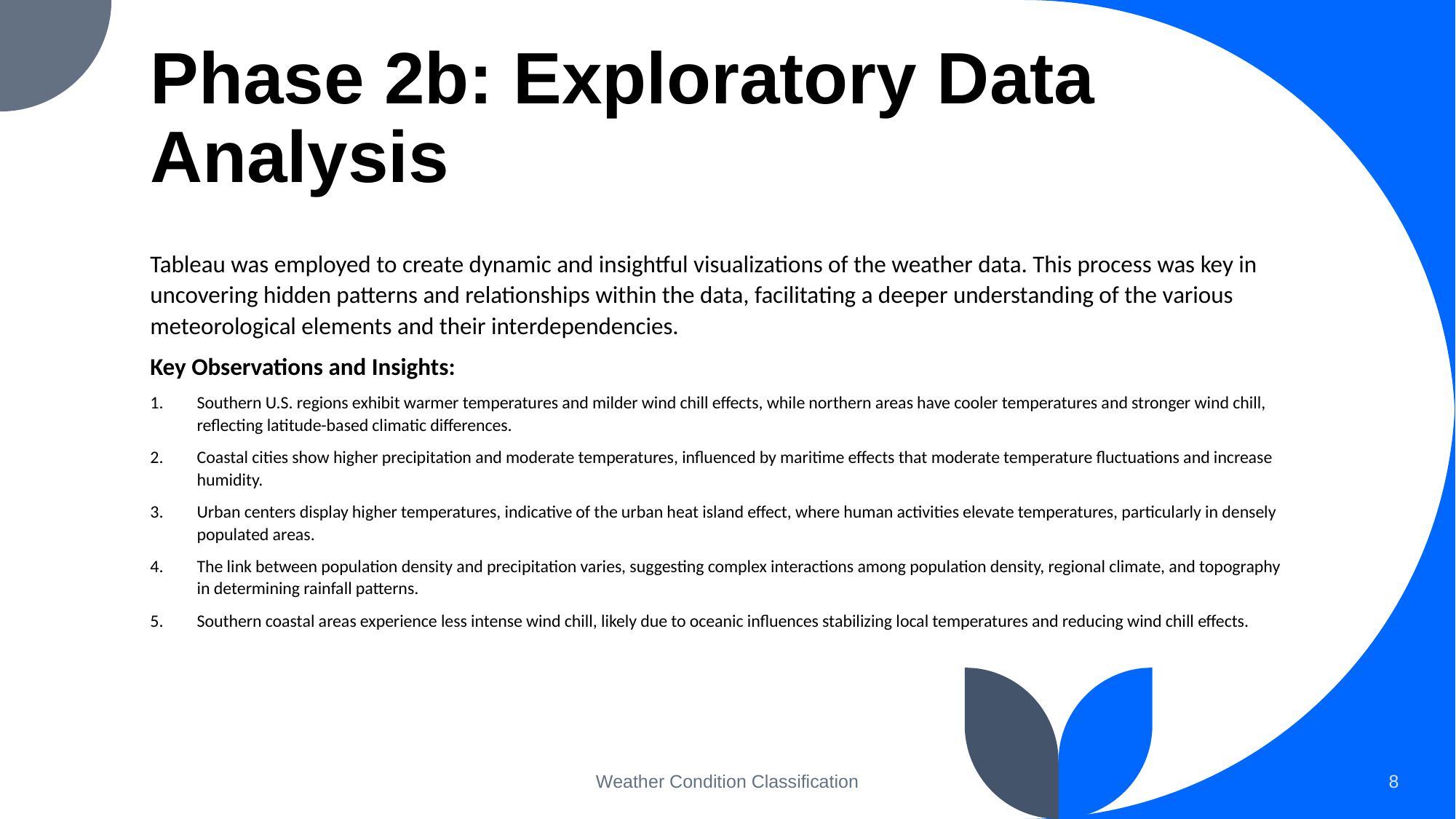

# Phase 2b: Exploratory Data Analysis
Tableau was employed to create dynamic and insightful visualizations of the weather data. This process was key in uncovering hidden patterns and relationships within the data, facilitating a deeper understanding of the various meteorological elements and their interdependencies.
Key Observations and Insights:
Southern U.S. regions exhibit warmer temperatures and milder wind chill effects, while northern areas have cooler temperatures and stronger wind chill, reflecting latitude-based climatic differences.
Coastal cities show higher precipitation and moderate temperatures, influenced by maritime effects that moderate temperature fluctuations and increase humidity.
Urban centers display higher temperatures, indicative of the urban heat island effect, where human activities elevate temperatures, particularly in densely populated areas.
The link between population density and precipitation varies, suggesting complex interactions among population density, regional climate, and topography in determining rainfall patterns.
Southern coastal areas experience less intense wind chill, likely due to oceanic influences stabilizing local temperatures and reducing wind chill effects.

Weather Condition Classification
8